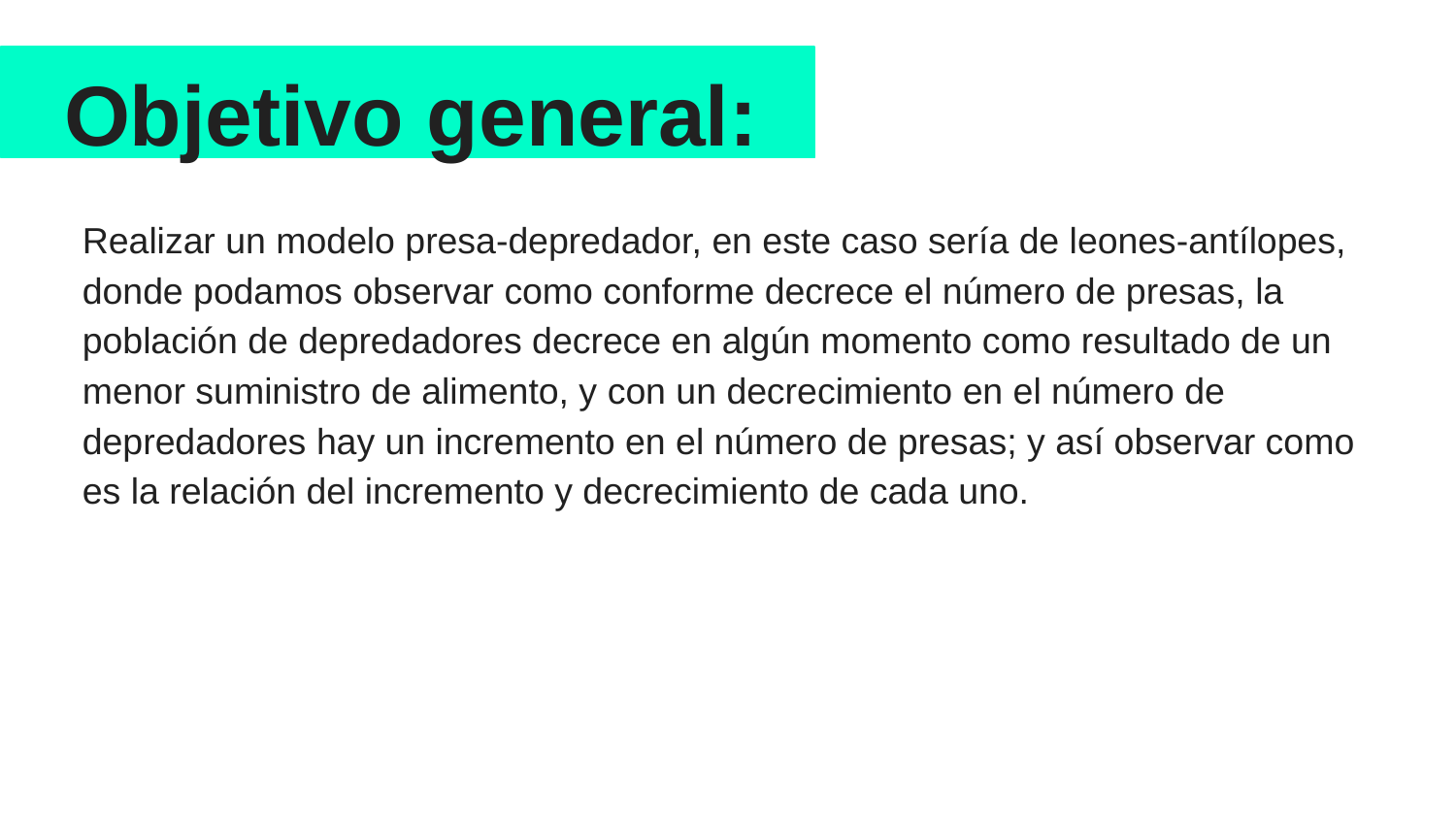

# Objetivo general:
Realizar un modelo presa-depredador, en este caso sería de leones-antílopes, donde podamos observar como conforme decrece el número de presas, la población de depredadores decrece en algún momento como resultado de un menor suministro de alimento, y con un decrecimiento en el número de depredadores hay un incremento en el número de presas; y así observar como es la relación del incremento y decrecimiento de cada uno.